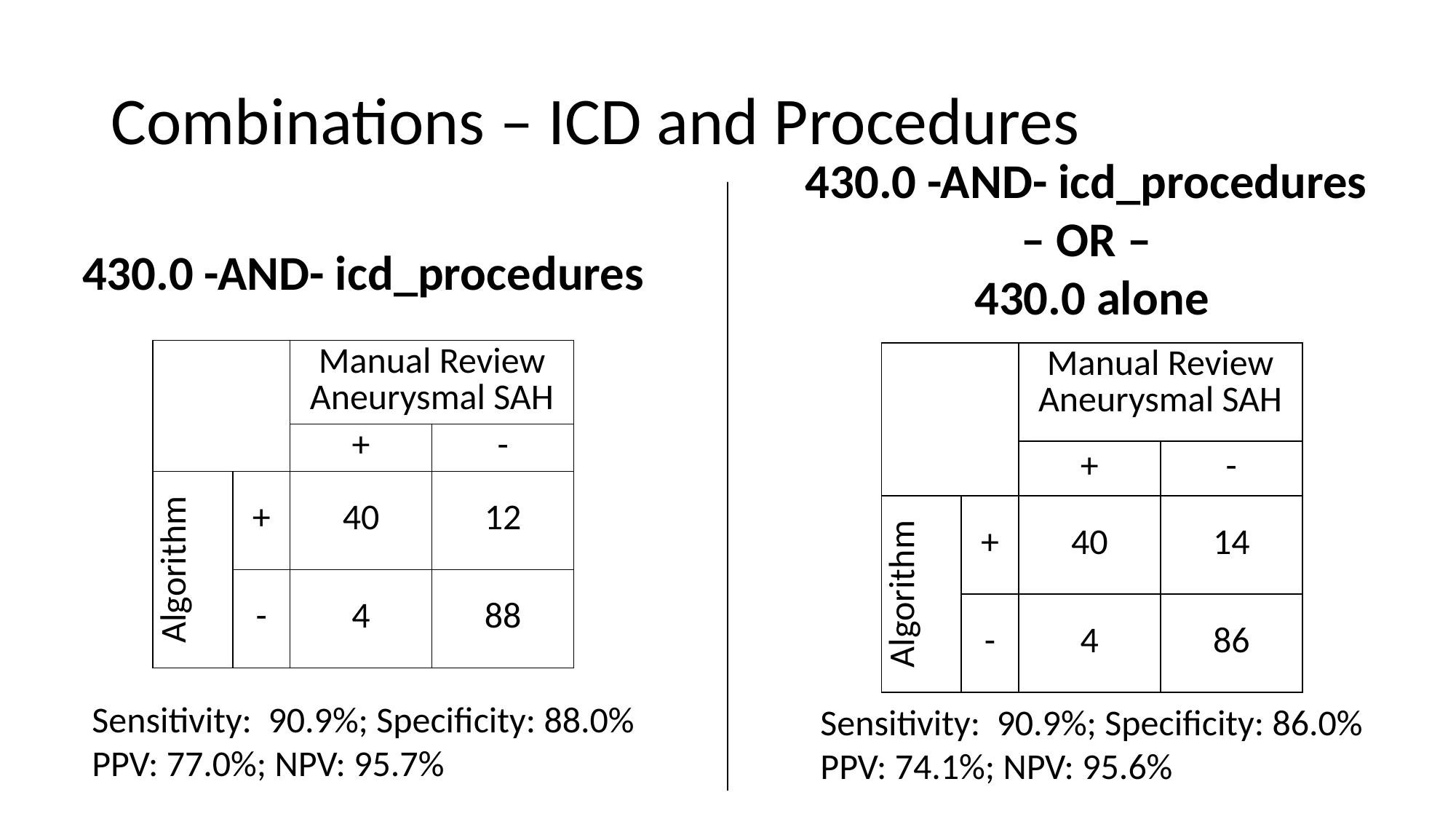

# Combinations – ICD and Procedures
430.0 -AND- icd_procedures
– OR –
430.0 alone
430.0 -AND- icd_procedures
|  |  | Manual Review Aneurysmal SAH |  |
| --- | --- | --- | --- |
|  |  | + | - |
| Algorithm | + | 40 | 12 |
|  | - | 4 | 88 |
|  |  | Manual Review Aneurysmal SAH |  |
| --- | --- | --- | --- |
|  |  | + | - |
| Algorithm | + | 40 | 14 |
|  | - | 4 | 86 |
Sensitivity:  90.9%; Specificity: 88.0%
PPV: 77.0%; NPV: 95.7%
Sensitivity:  90.9%; Specificity: 86.0%
PPV: 74.1%; NPV: 95.6%